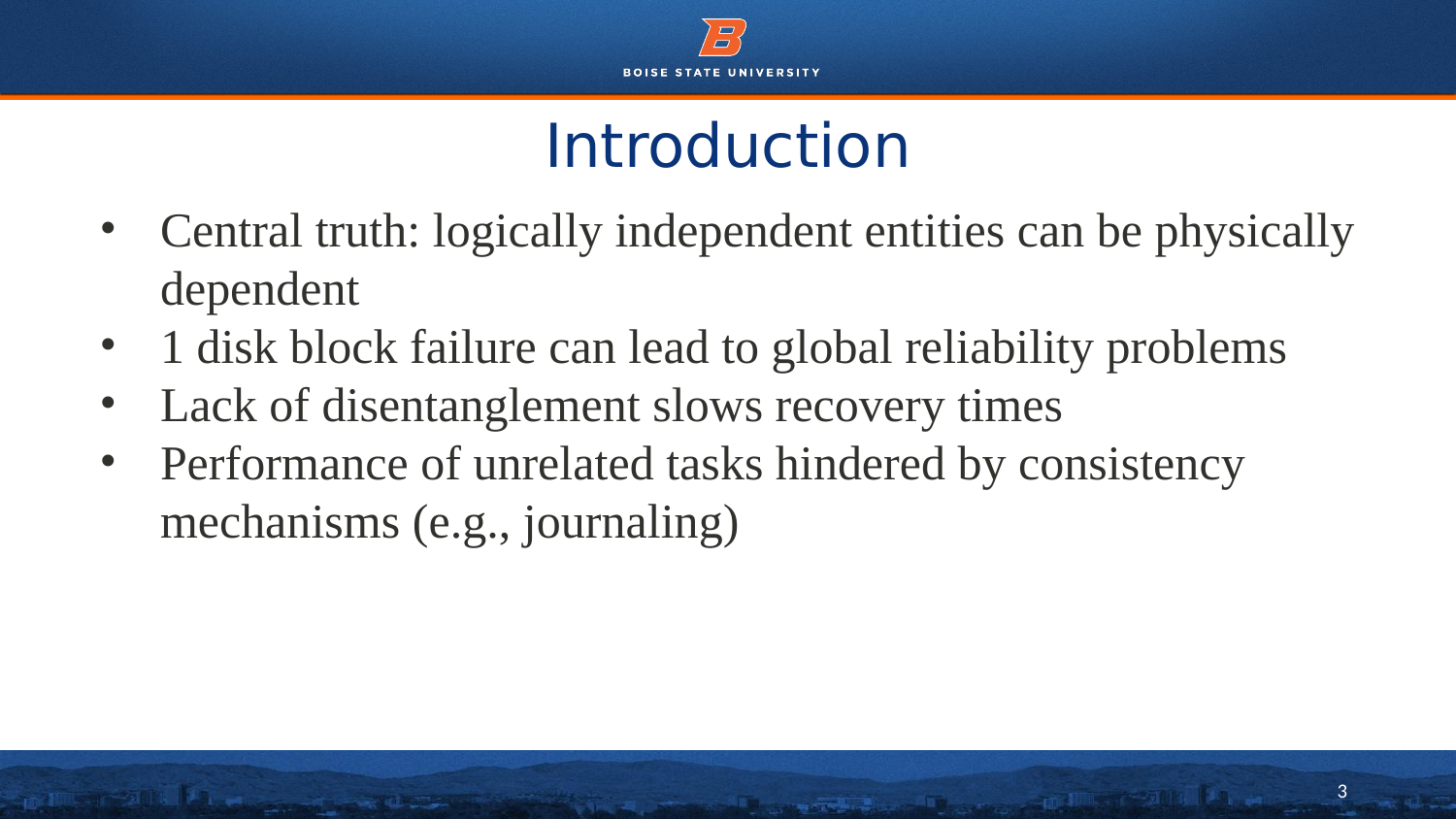

# Introduction
Central truth: logically independent entities can be physically dependent
1 disk block failure can lead to global reliability problems
Lack of disentanglement slows recovery times
Performance of unrelated tasks hindered by consistency mechanisms (e.g., journaling)